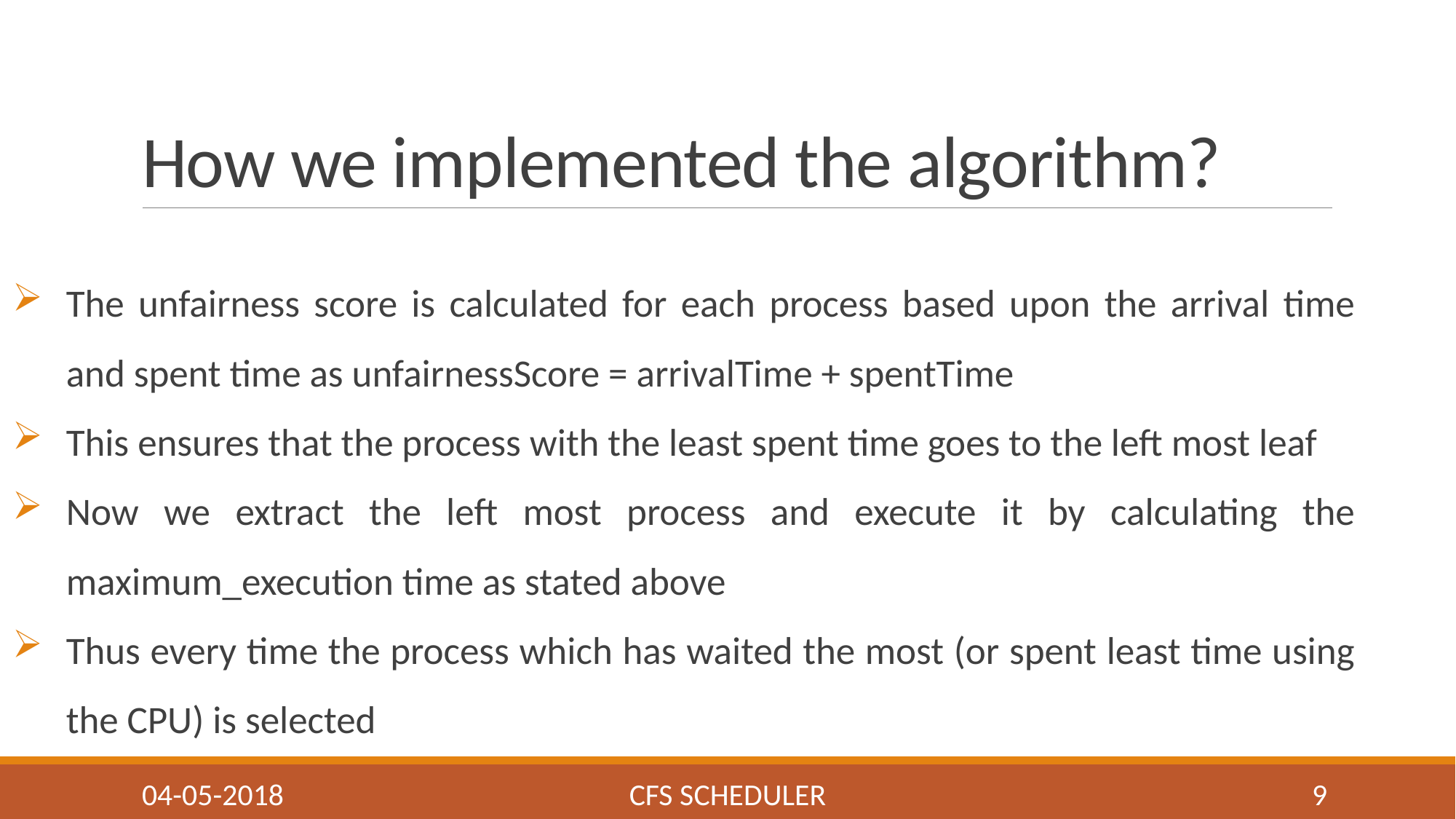

# How we implemented the algorithm?
The unfairness score is calculated for each process based upon the arrival time and spent time as unfairnessScore = arrivalTime + spentTime
This ensures that the process with the least spent time goes to the left most leaf
Now we extract the left most process and execute it by calculating the maximum_execution time as stated above
Thus every time the process which has waited the most (or spent least time using the CPU) is selected
04-05-2018
CFS Scheduler
9